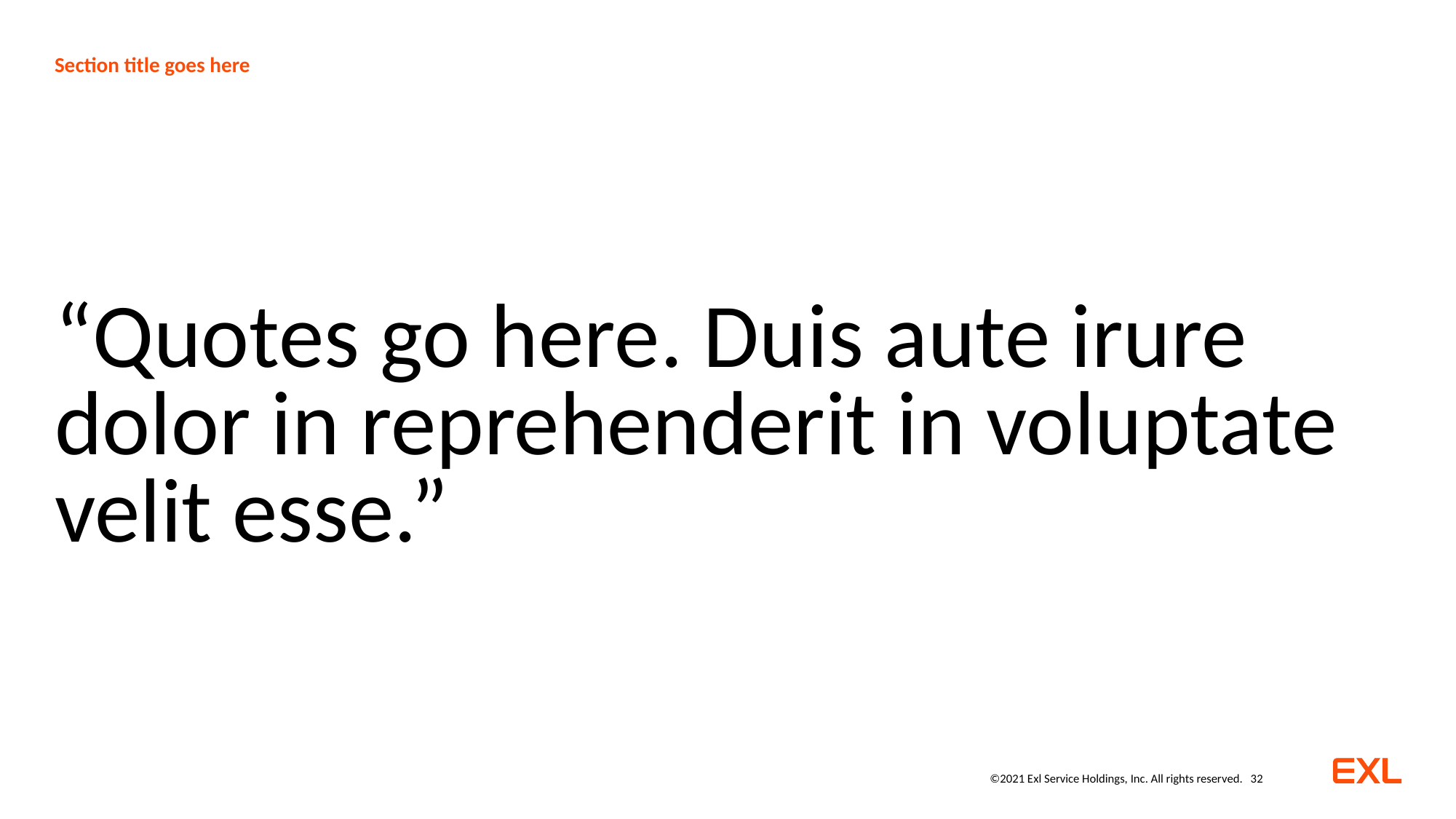

Section title goes here
# “Quotes go here. Duis aute irure dolor in reprehenderit in voluptate velit esse.”
©2021 Exl Service Holdings, Inc. All rights reserved.
32